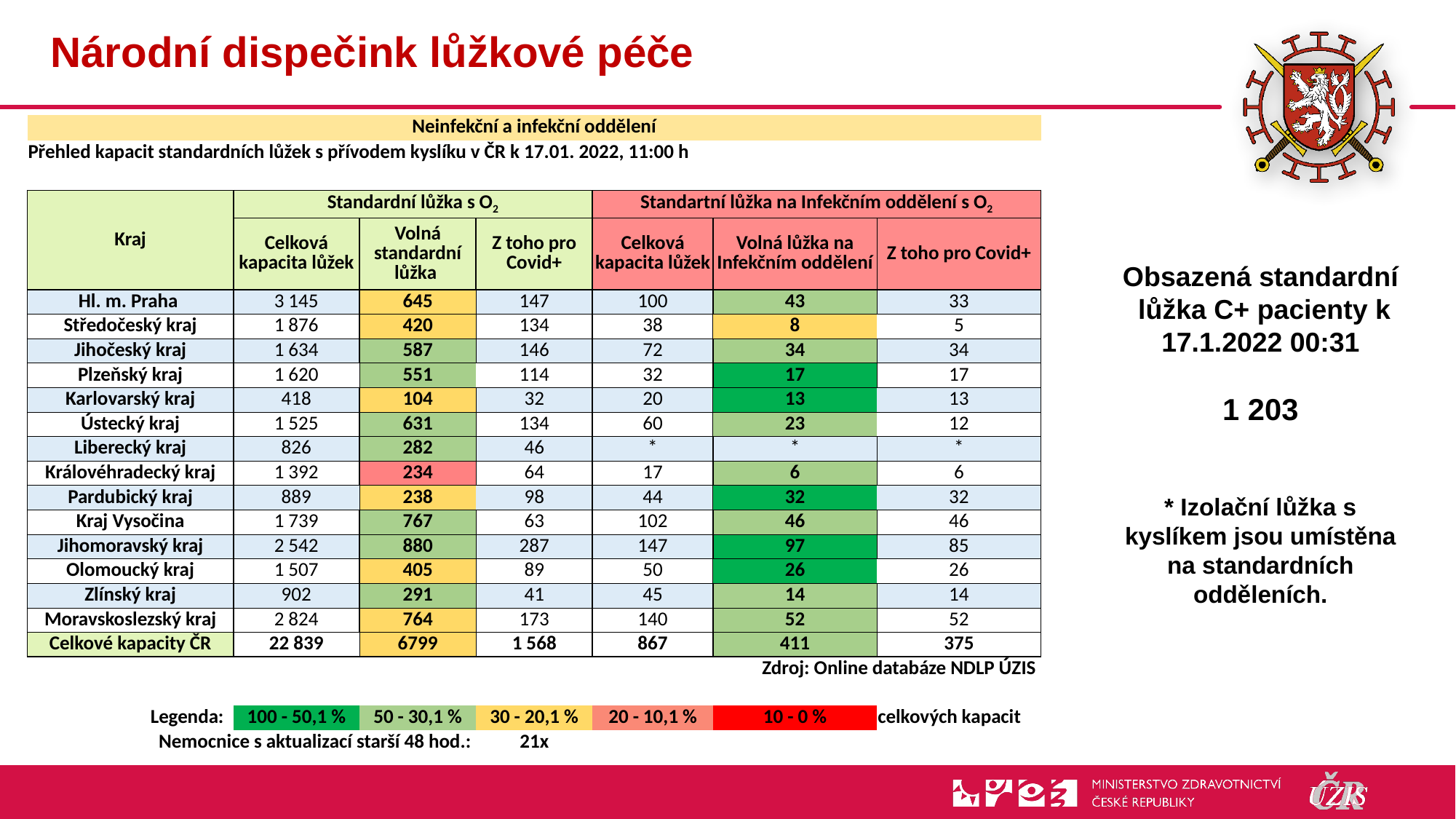

# Národní dispečink lůžkové péče
| Neinfekční a infekční oddělení |  |  |  |  |  |  |
| --- | --- | --- | --- | --- | --- | --- |
| Přehled kapacit standardních lůžek s přívodem kyslíku v ČR k 17.01. 2022, 11:00 h |  |  |  |  |  |  |
|  |  |  |  |  |  |  |
| Kraj | Standardní lůžka s O2 |  |  | Standartní lůžka na Infekčním oddělení s O2 |  |  |
|  | Celková kapacita lůžek | Volná standardní lůžka | Z toho pro Covid+ | Celková kapacita lůžek | Volná lůžka na Infekčním oddělení | Z toho pro Covid+ |
| Hl. m. Praha | 3 145 | 645 | 147 | 100 | 43 | 33 |
| Středočeský kraj | 1 876 | 420 | 134 | 38 | 8 | 5 |
| Jihočeský kraj | 1 634 | 587 | 146 | 72 | 34 | 34 |
| Plzeňský kraj | 1 620 | 551 | 114 | 32 | 17 | 17 |
| Karlovarský kraj | 418 | 104 | 32 | 20 | 13 | 13 |
| Ústecký kraj | 1 525 | 631 | 134 | 60 | 23 | 12 |
| Liberecký kraj | 826 | 282 | 46 | \* | \* | \* |
| Královéhradecký kraj | 1 392 | 234 | 64 | 17 | 6 | 6 |
| Pardubický kraj | 889 | 238 | 98 | 44 | 32 | 32 |
| Kraj Vysočina | 1 739 | 767 | 63 | 102 | 46 | 46 |
| Jihomoravský kraj | 2 542 | 880 | 287 | 147 | 97 | 85 |
| Olomoucký kraj | 1 507 | 405 | 89 | 50 | 26 | 26 |
| Zlínský kraj | 902 | 291 | 41 | 45 | 14 | 14 |
| Moravskoslezský kraj | 2 824 | 764 | 173 | 140 | 52 | 52 |
| Celkové kapacity ČR | 22 839 | 6799 | 1 568 | 867 | 411 | 375 |
| Zdroj: Online databáze NDLP ÚZIS |  |  |  |  |  |  |
|  |  |  |  |  |  |  |
| Legenda: | 100 - 50,1 % | 50 - 30,1 % | 30 - 20,1 % | 20 - 10,1 % | 10 - 0 % | celkových kapacit |
| Nemocnice s aktualizací starší 48 hod.: |  |  | 21x |  |  |  |
Obsazená standardní
 lůžka C+ pacienty k 17.1.2022 00:31

1 203
* Izolační lůžka s kyslíkem jsou umístěna na standardních odděleních.